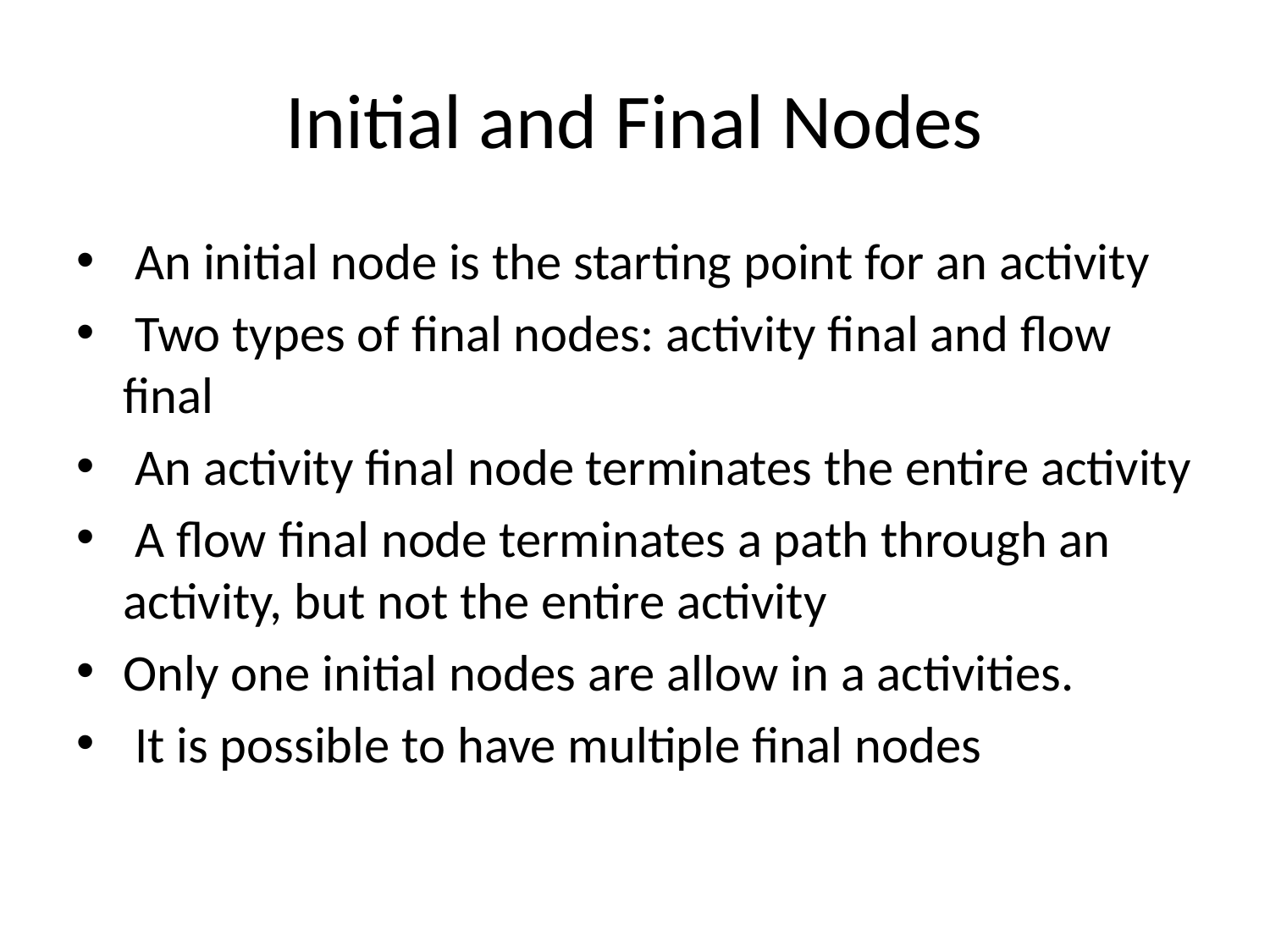

# Initial and Final Nodes
 An initial node is the starting point for an activity
 Two types of final nodes: activity final and flow final
 An activity final node terminates the entire activity
 A flow final node terminates a path through an activity, but not the entire activity
Only one initial nodes are allow in a activities.
 It is possible to have multiple final nodes